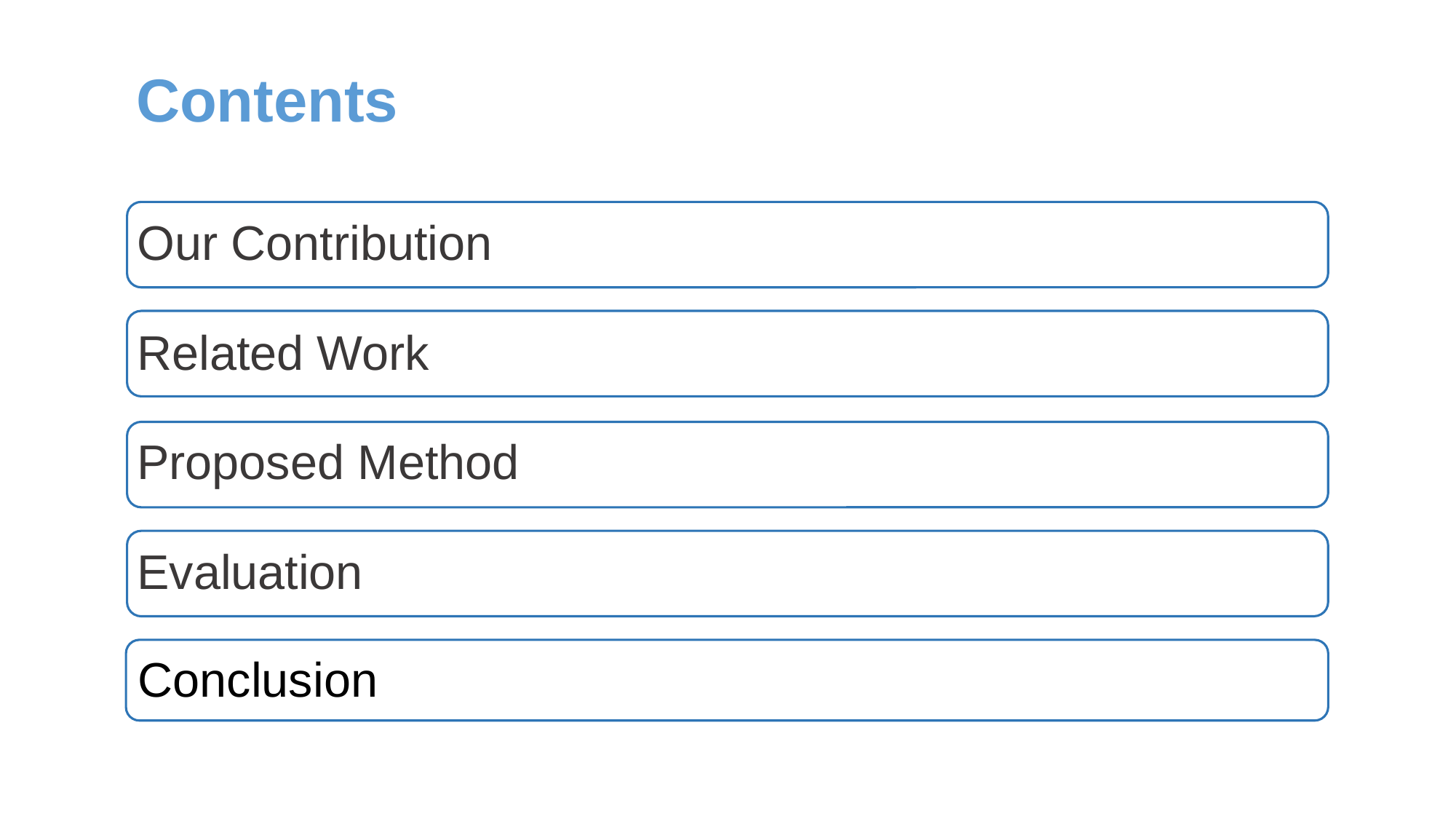

Contents
Our Contribution
Related Work
Proposed Method
Evaluation
Conclusion